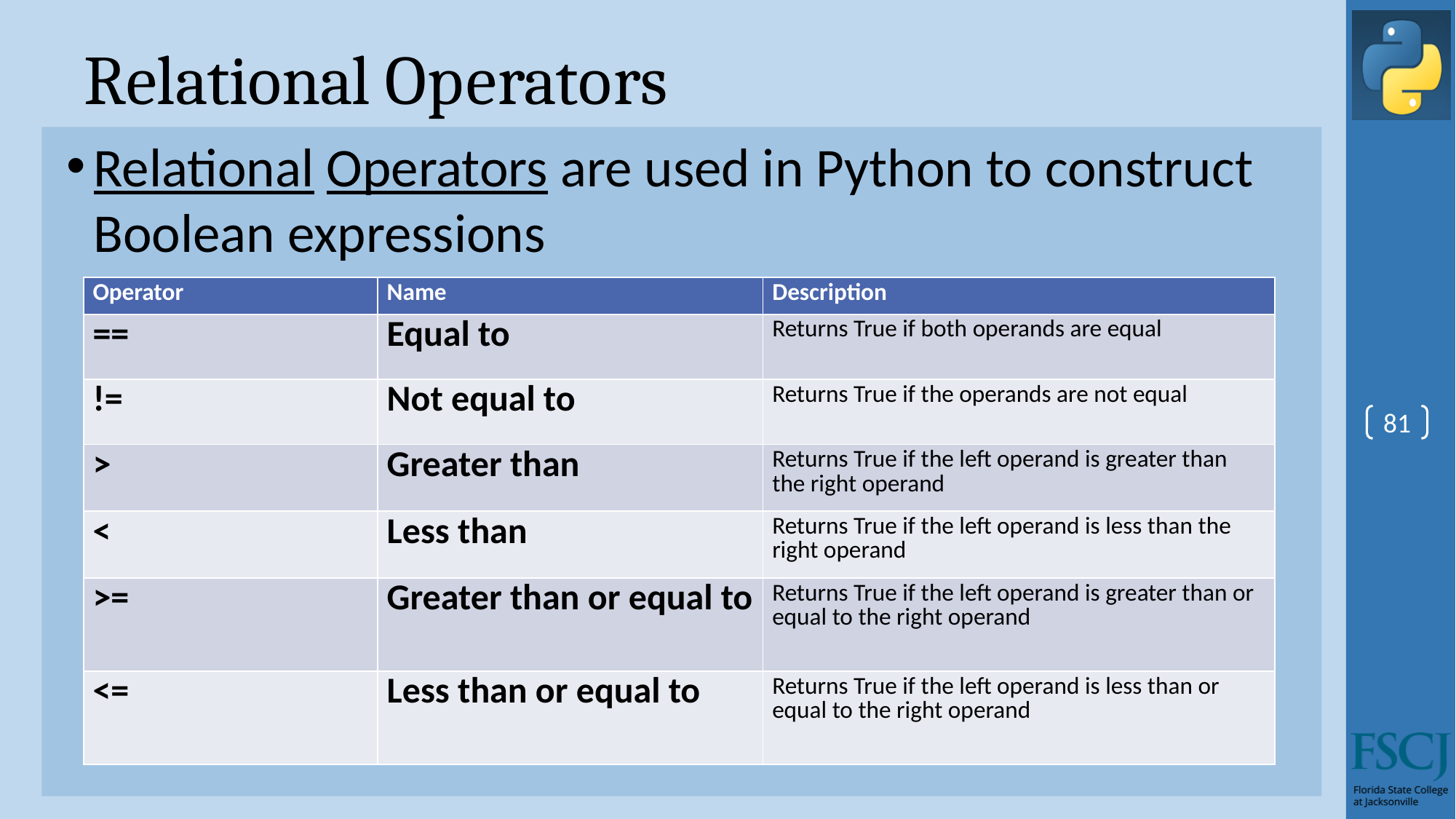

# Relational Operators
Relational Operators are used in Python to construct Boolean expressions

| Operator | Name | Description |
| --- | --- | --- |
| == | Equal to | Returns True if both operands are equal |
| != | Not equal to | Returns True if the operands are not equal |
| > | Greater than | Returns True if the left operand is greater than the right operand |
| < | Less than | Returns True if the left operand is less than the right operand |
| >= | Greater than or equal to | Returns True if the left operand is greater than or equal to the right operand |
| <= | Less than or equal to | Returns True if the left operand is less than or equal to the right operand |
81